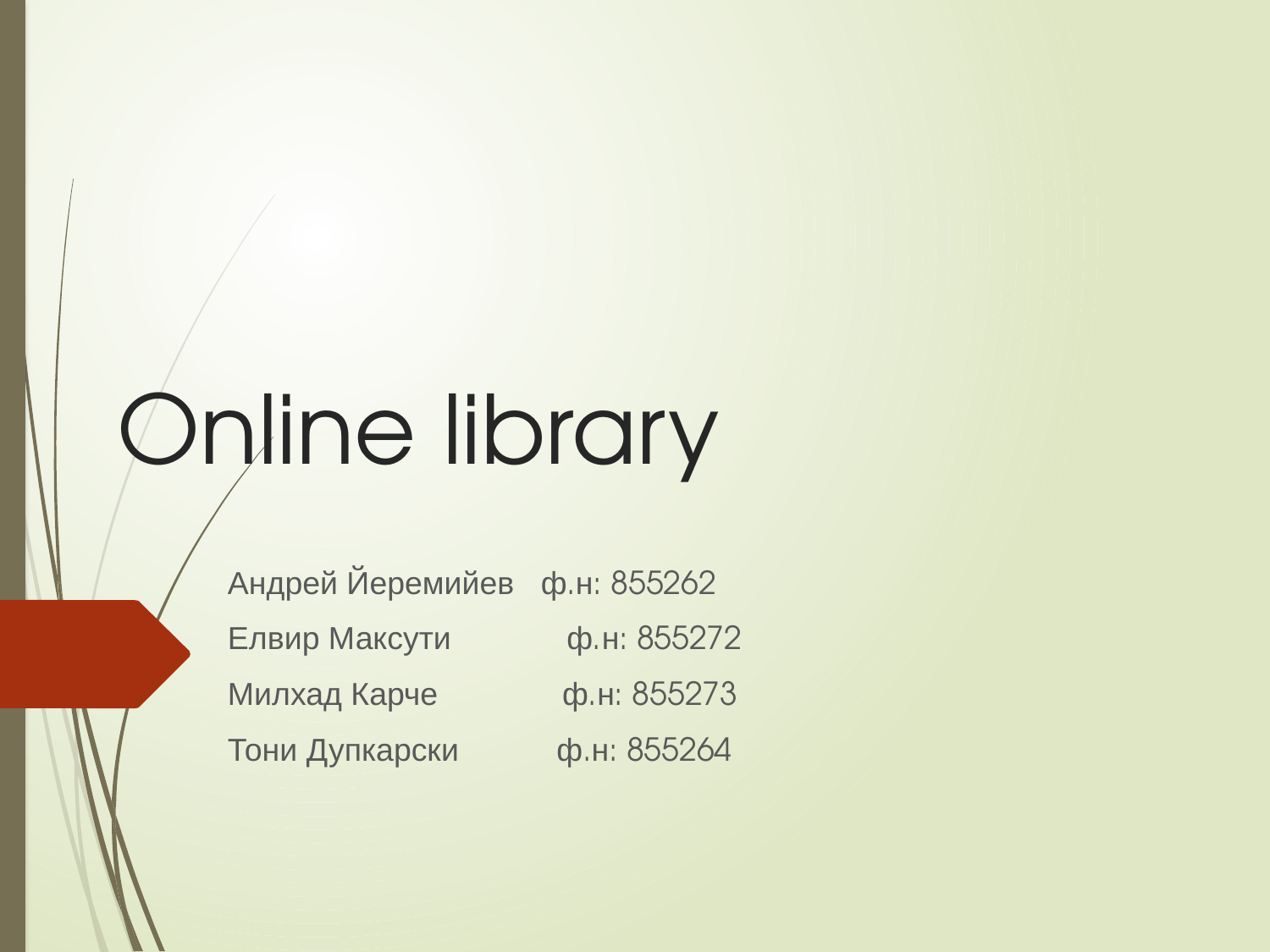

# Online library
Андрей Йеремийев   ф.н: 855262
Елвир Максути             ф.н: 855272
Милхад Карче              ф.н: 855273
Тони Дупкарски           ф.н: 855264